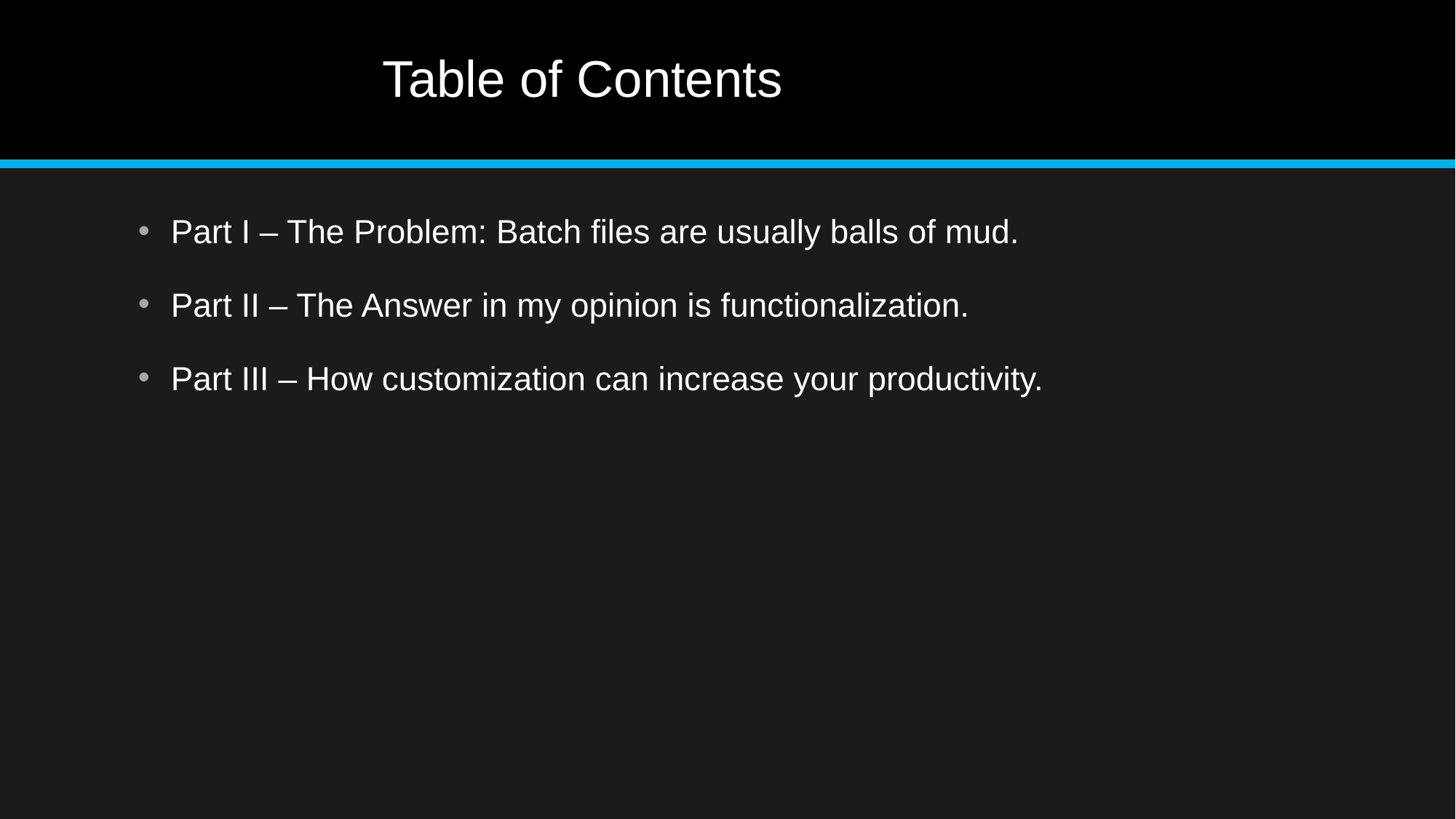

# Table of Contents
Part I – The Problem: Batch files are usually balls of mud.
Part II – The Answer in my opinion is functionalization.
Part III – How customization can increase your productivity.